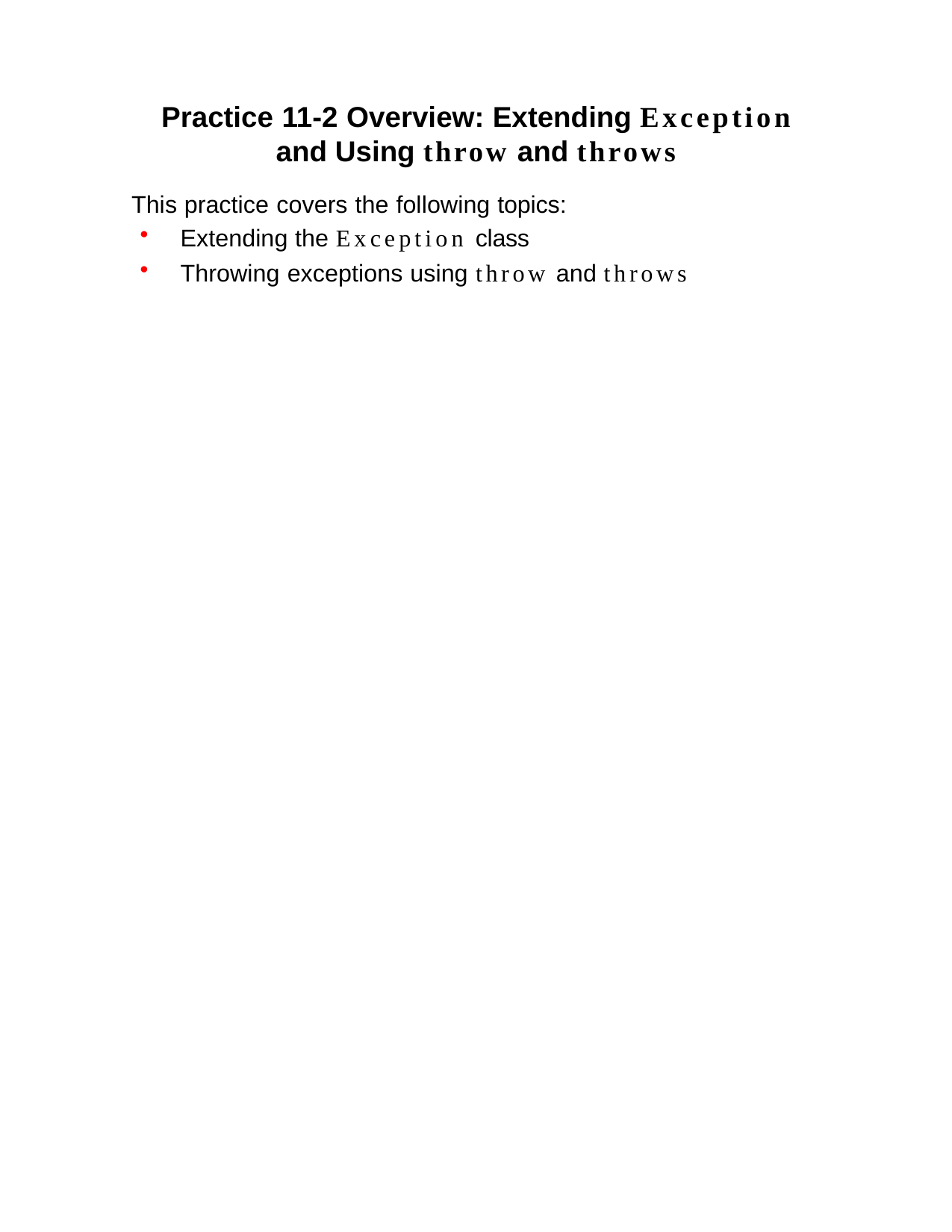

Practice 11-2 Overview: Extending Exception
and Using throw and throws
This practice covers the following topics:
Extending the Exception class
Throwing exceptions using throw and throws